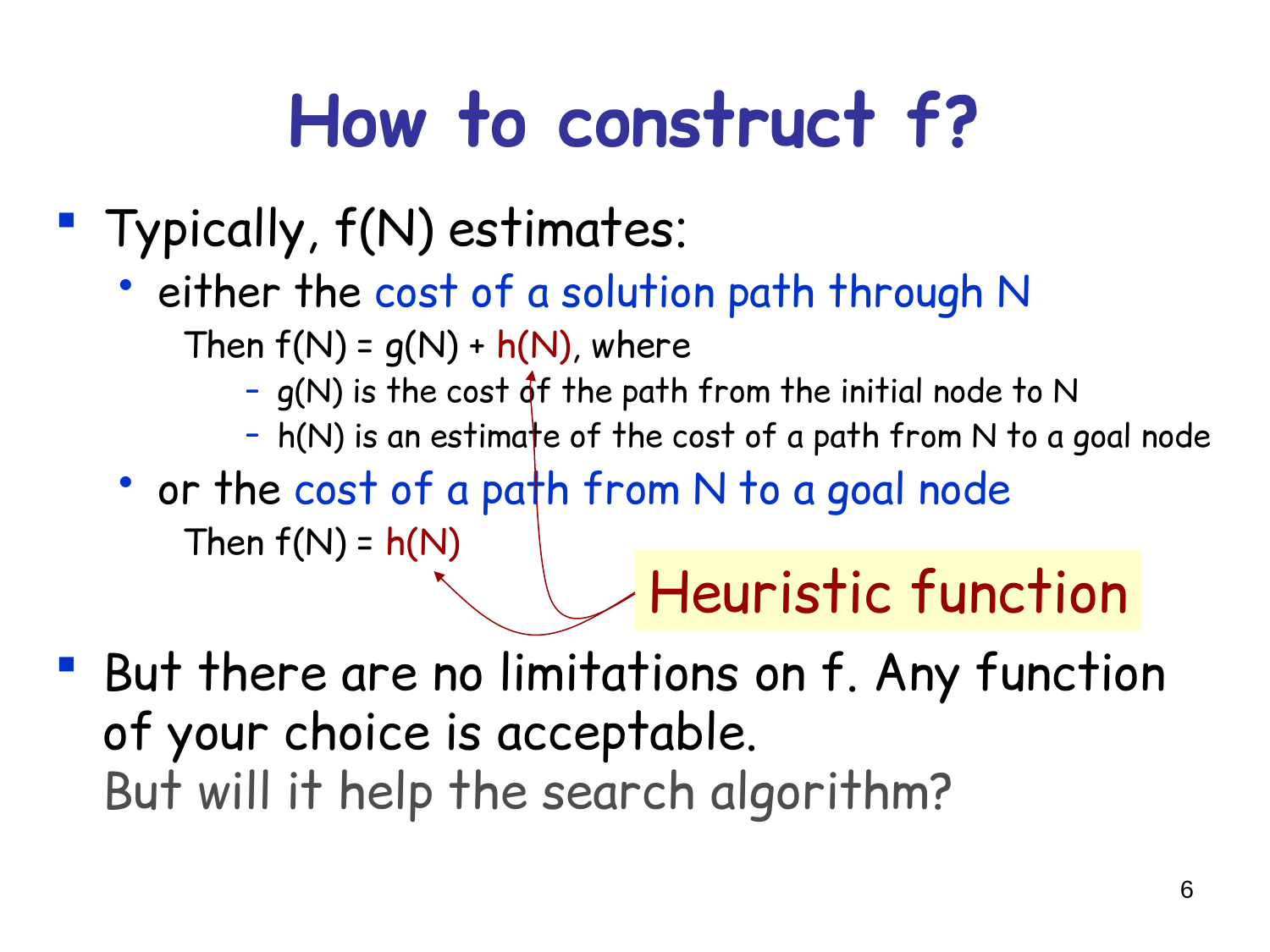

# How to construct f?
Typically, f(N) estimates:
either the cost of a solution path through N
Then f(N) = g(N) + h(N), where
g(N) is the cost of the path from the initial node to N
h(N) is an estimate of the cost of a path from N to a goal node
or the cost of a path from N to a goal node
Then f(N) = h(N)

But there are no limitations on f. Any function of your choice is acceptable.
But will it help the search algorithm?

Heuristic function

6